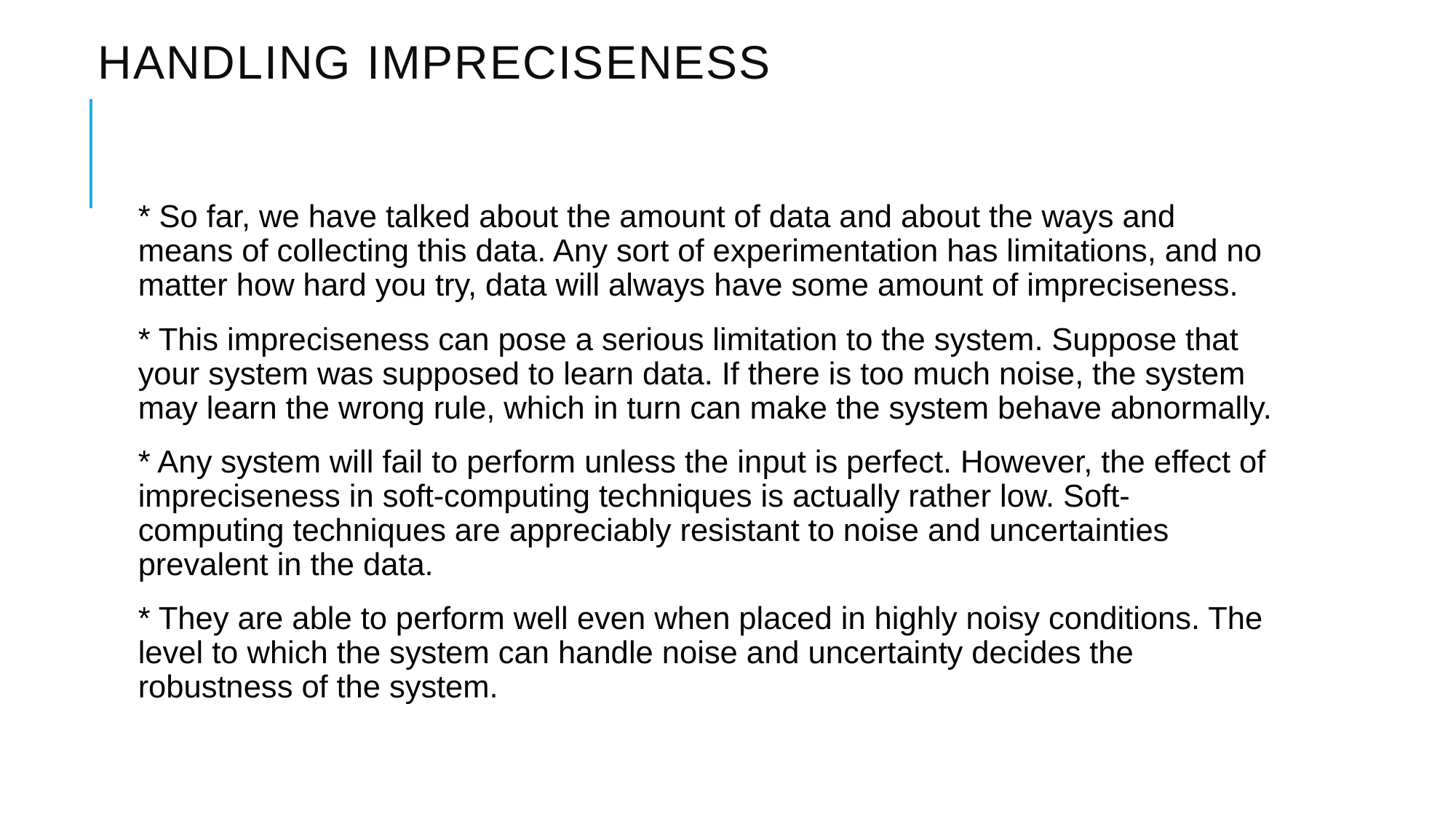

# Handling Impreciseness
* So far, we have talked about the amount of data and about the ways and means of collecting this data. Any sort of experimentation has limitations, and no matter how hard you try, data will always have some amount of impreciseness.
* This impreciseness can pose a serious limitation to the system. Suppose that your system was supposed to learn data. If there is too much noise, the system may learn the wrong rule, which in turn can make the system behave abnormally.
* Any system will fail to perform unless the input is perfect. However, the effect of impreciseness in soft-computing techniques is actually rather low. Soft-computing techniques are appreciably resistant to noise and uncertainties prevalent in the data.
* They are able to perform well even when placed in highly noisy conditions. The level to which the system can handle noise and uncertainty decides the robustness of the system.